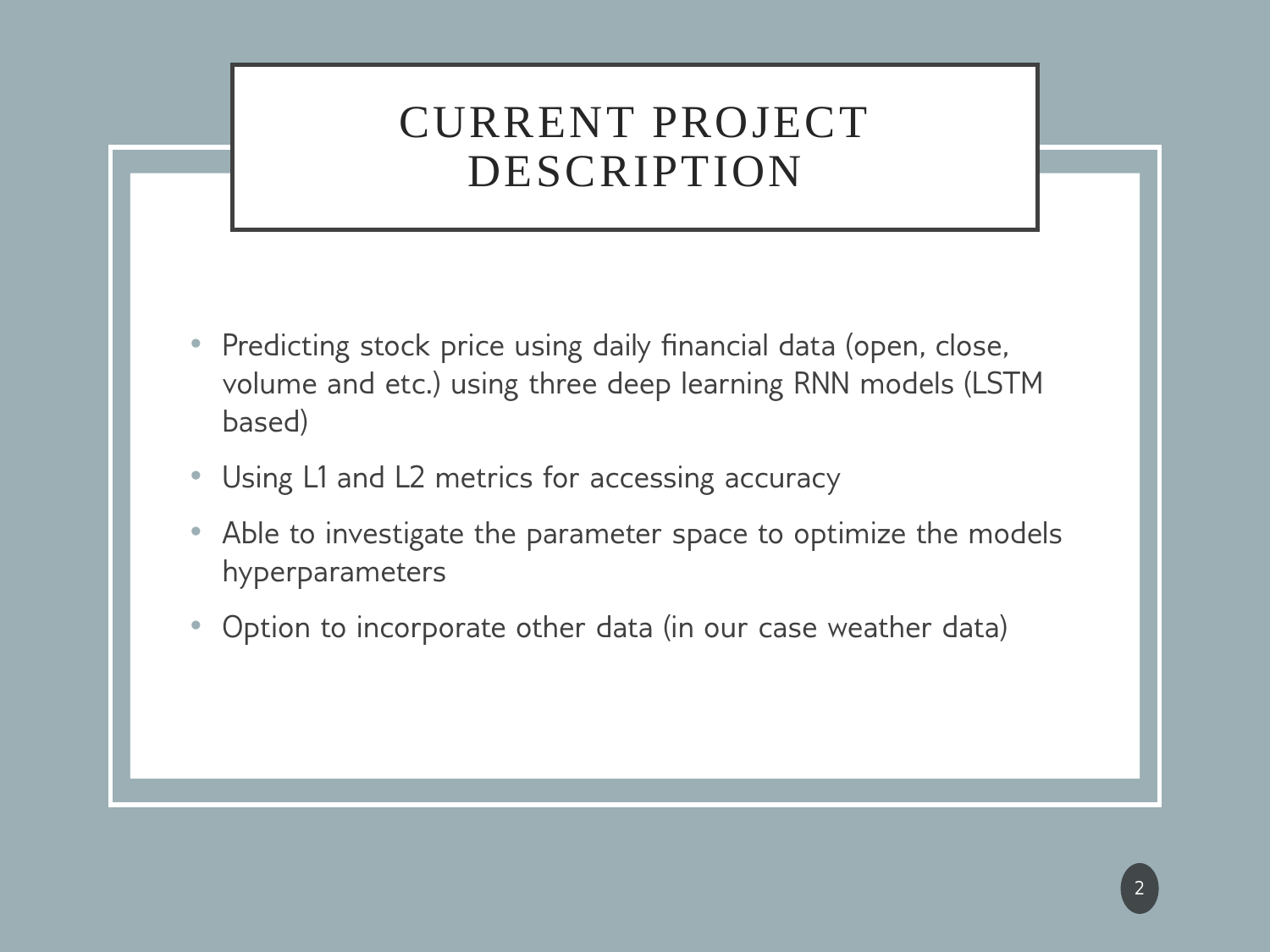

# Current Project Description

Predicting stock price using daily financial data (open, close, volume and etc.) using three deep learning RNN models (LSTM based)
Using L1 and L2 metrics for accessing accuracy
Able to investigate the parameter space to optimize the models hyperparameters
Option to incorporate other data (in our case weather data)

2